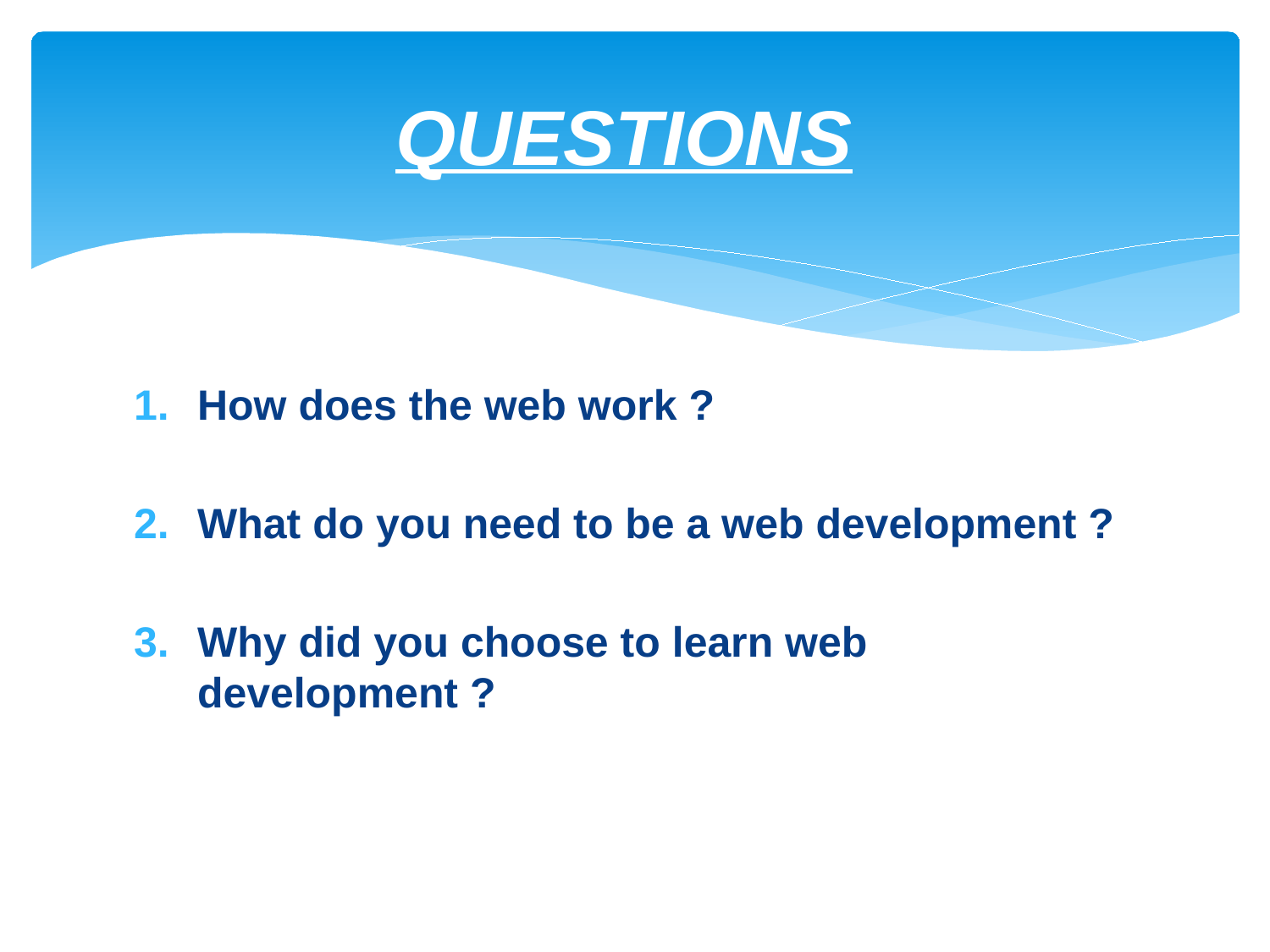

# QUESTIONS
How does the web work ?

What do you need to be a web development ?

Why did you choose to learn web development ?